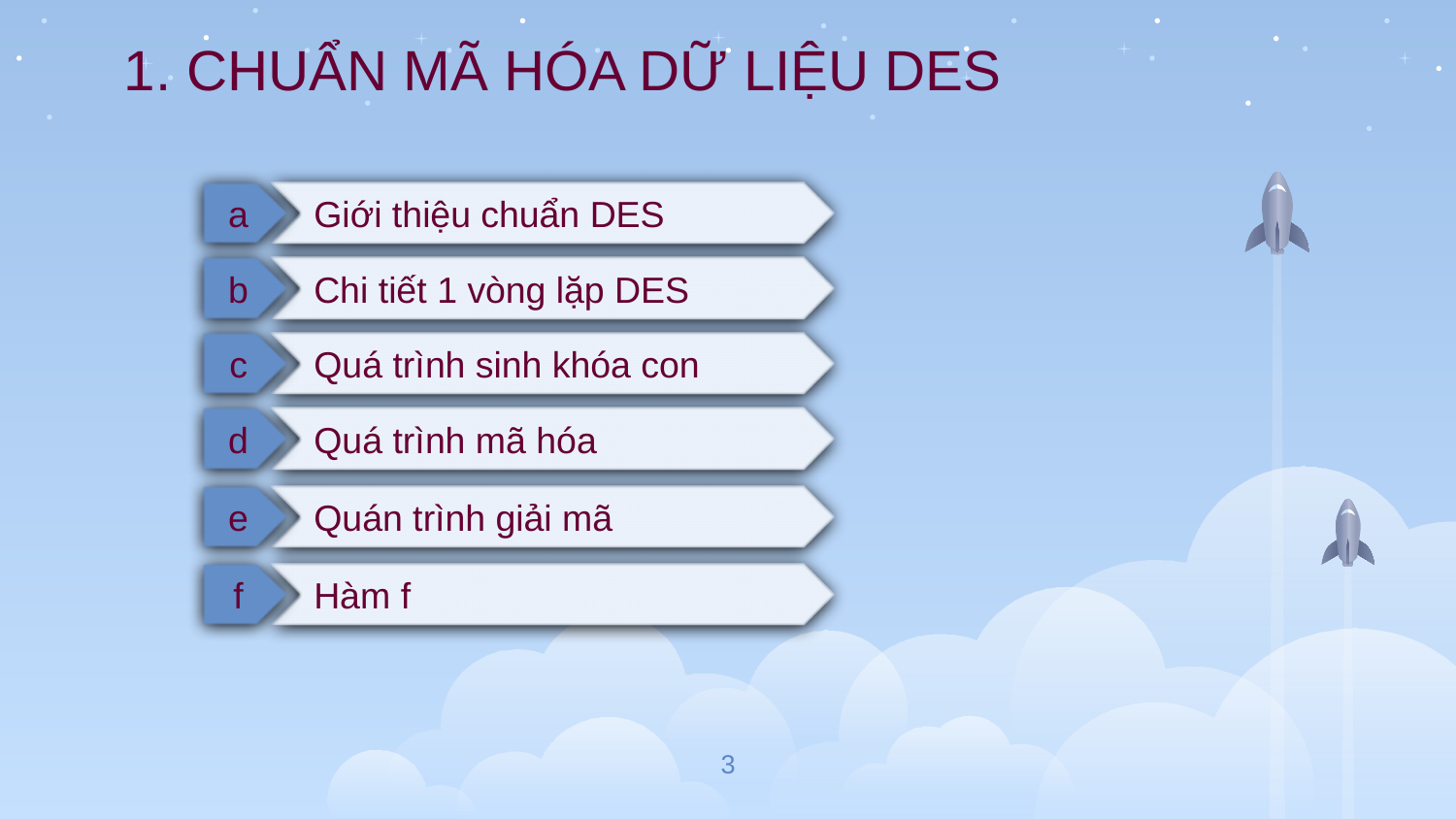

# 1. CHUẨN MÃ HÓA DỮ LIỆU DES
a
Giới thiệu chuẩn DES
b
Chi tiết 1 vòng lặp DES
c
Quá trình sinh khóa con
d
Quá trình mã hóa
e
Quán trình giải mã
f
Hàm f
3